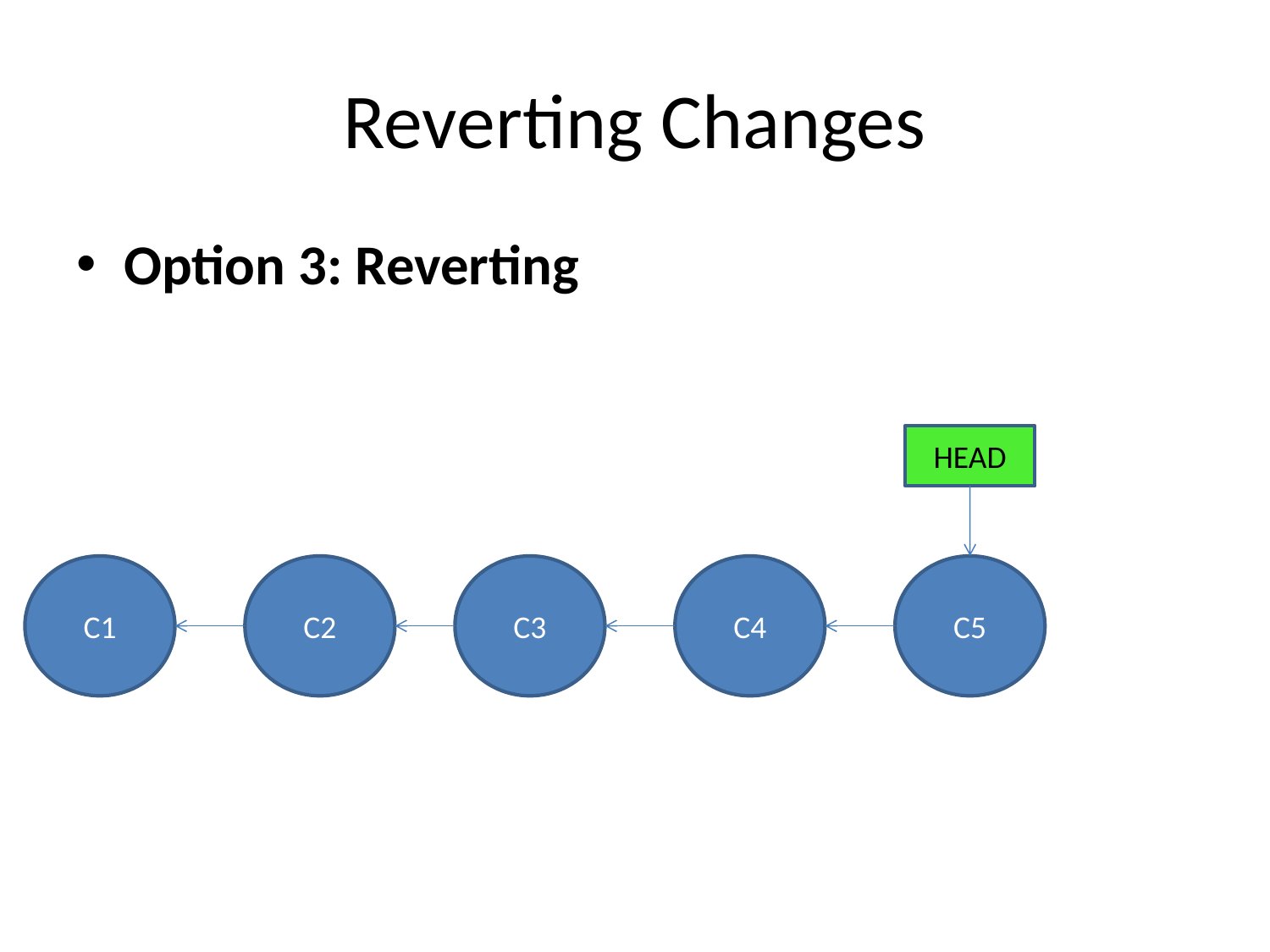

# Reverting Changes
Option 3: Reverting
HEAD
C1
C2
C3
C4
C5